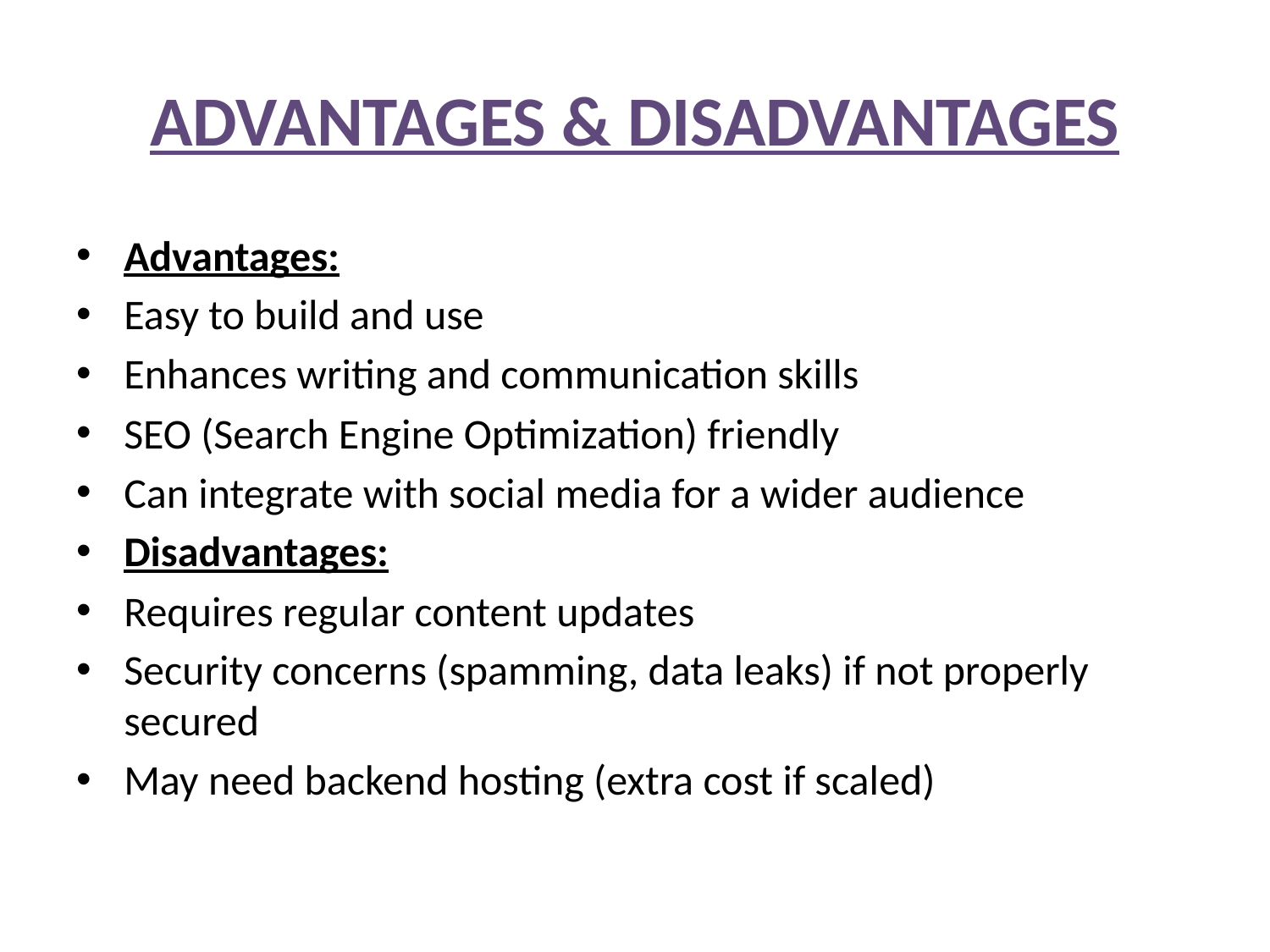

# ADVANTAGES & DISADVANTAGES
Advantages:
Easy to build and use
Enhances writing and communication skills
SEO (Search Engine Optimization) friendly
Can integrate with social media for a wider audience
Disadvantages:
Requires regular content updates
Security concerns (spamming, data leaks) if not properly secured
May need backend hosting (extra cost if scaled)